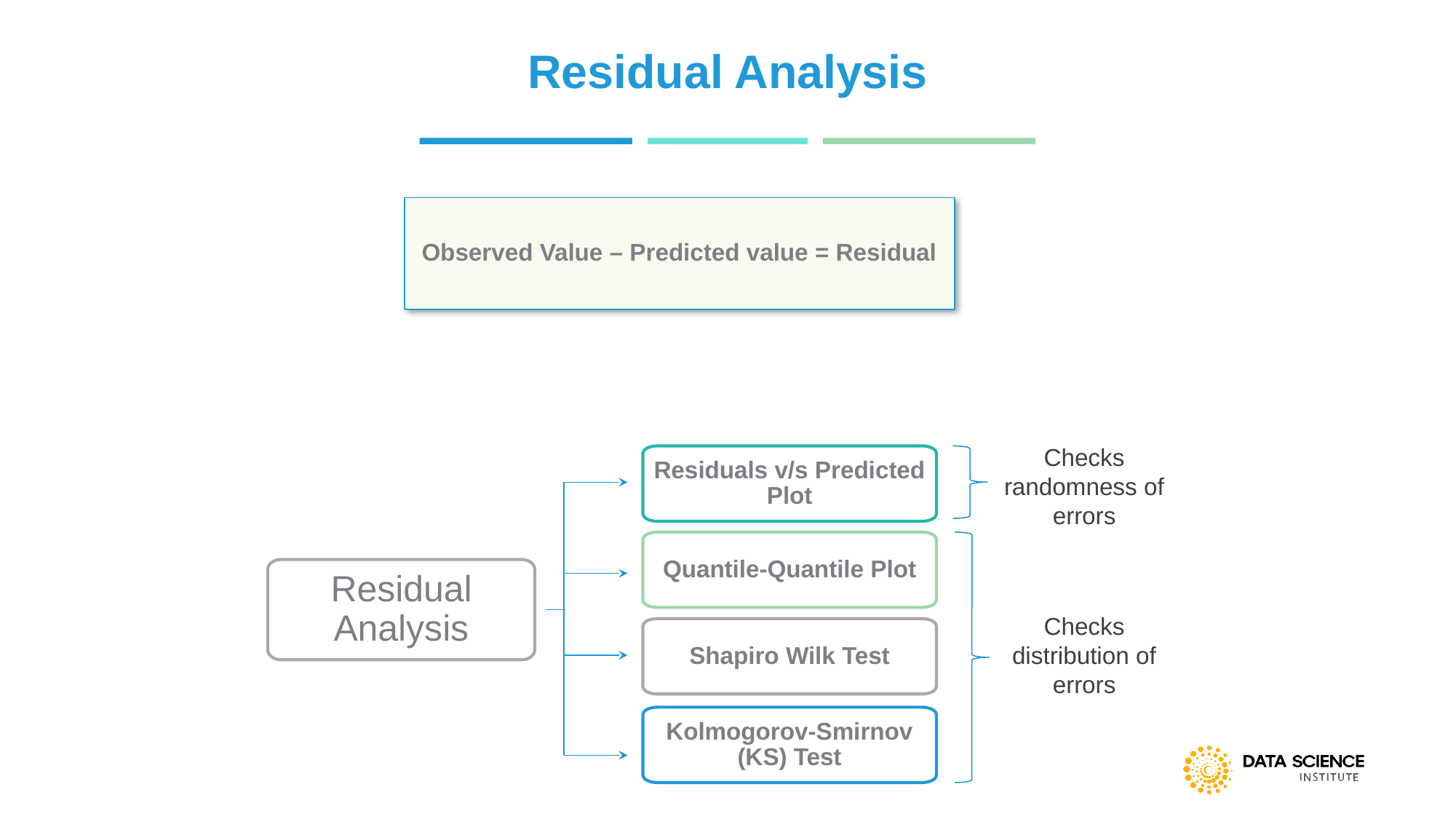

# Residual Analysis

Observed Value – Predicted value = Residual
Checks randomness of errors
Residuals v/s Predicted Plot

Quantile-Quantile Plot

Residual Analysis
Checks distribution of errors
Shapiro Wilk Test
Kolmogorov-Smirnov (KS) Test